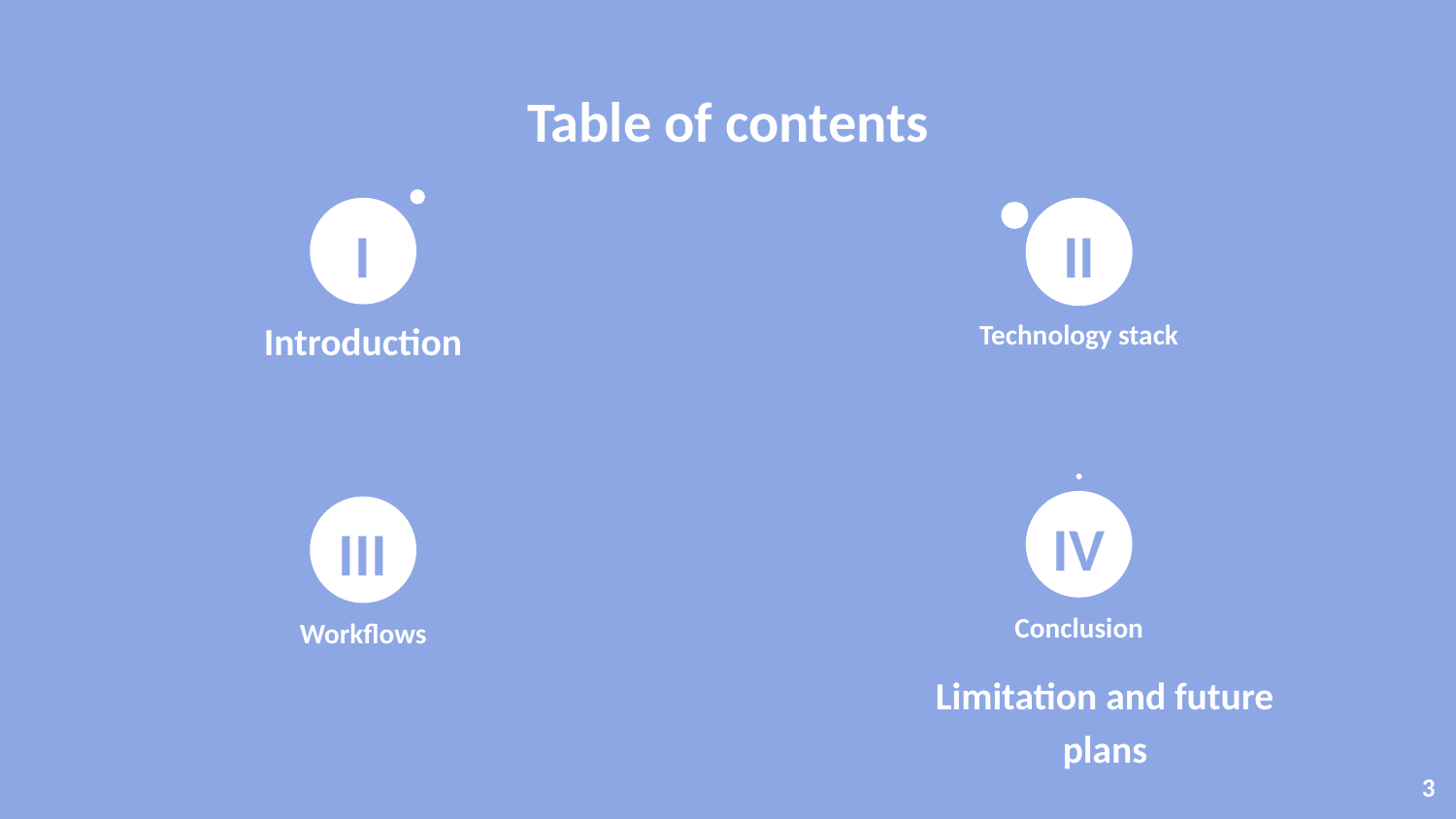

# Table of contents

I

II

Introduction
Technology stack

IV

III

Conclusion
Workflows
Limitation and future plans
3